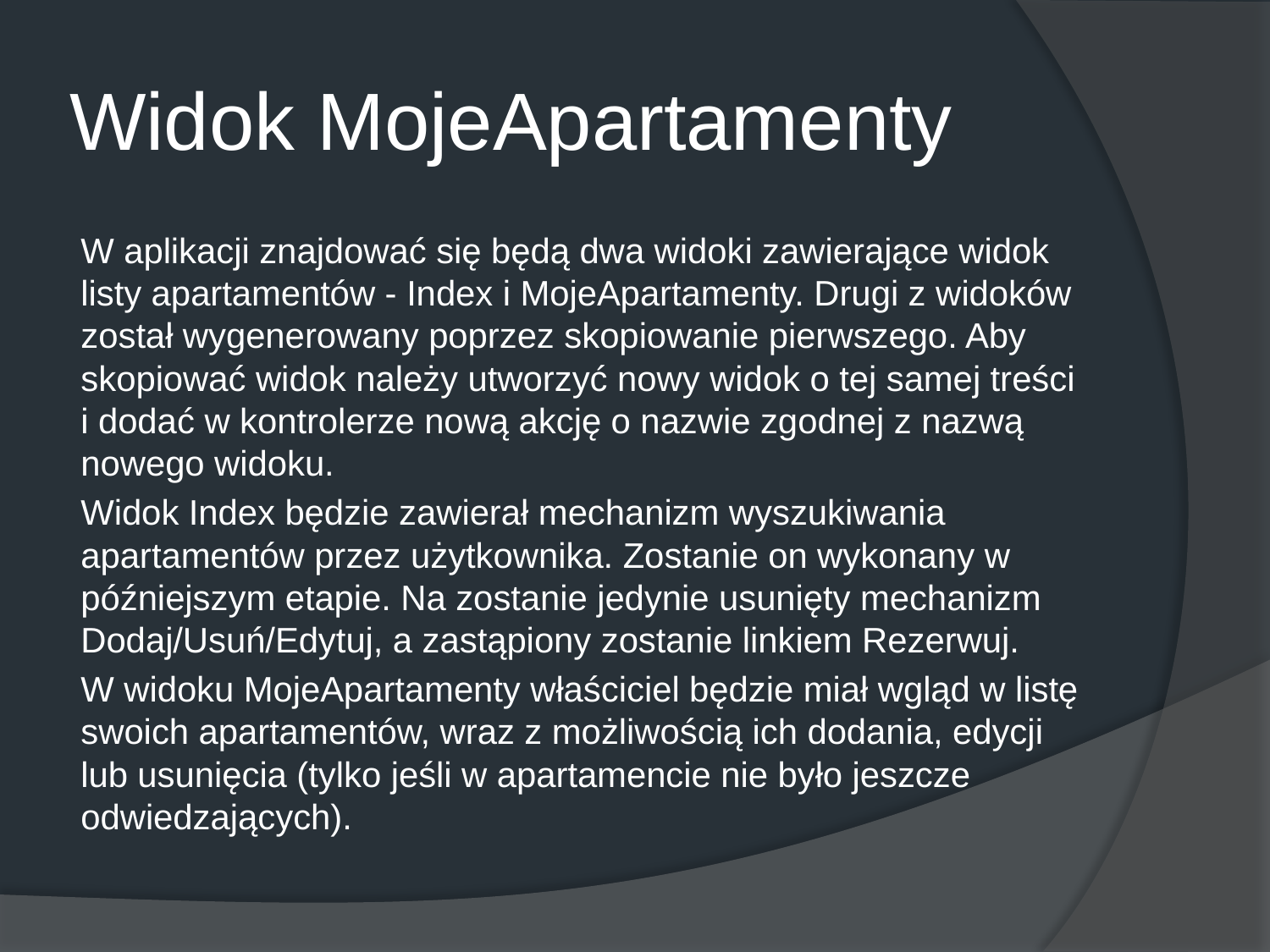

# Widok MojeApartamenty
W aplikacji znajdować się będą dwa widoki zawierające widok listy apartamentów - Index i MojeApartamenty. Drugi z widoków został wygenerowany poprzez skopiowanie pierwszego. Aby skopiować widok należy utworzyć nowy widok o tej samej treści i dodać w kontrolerze nową akcję o nazwie zgodnej z nazwą nowego widoku.
Widok Index będzie zawierał mechanizm wyszukiwania apartamentów przez użytkownika. Zostanie on wykonany w późniejszym etapie. Na zostanie jedynie usunięty mechanizm Dodaj/Usuń/Edytuj, a zastąpiony zostanie linkiem Rezerwuj.
W widoku MojeApartamenty właściciel będzie miał wgląd w listę swoich apartamentów, wraz z możliwością ich dodania, edycji lub usunięcia (tylko jeśli w apartamencie nie było jeszcze odwiedzających).